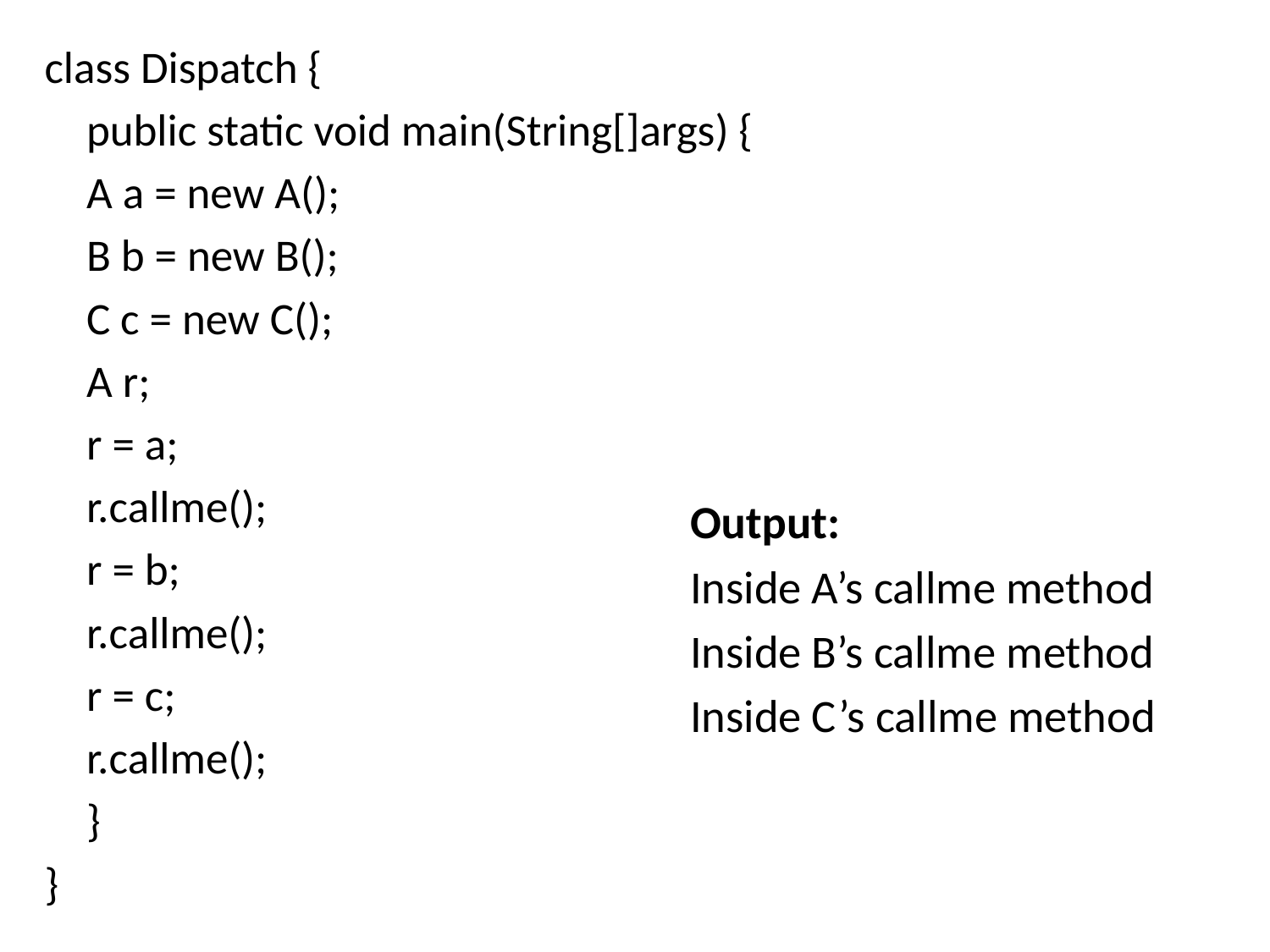

class Dispatch {
	public static void main(String[]args) {
		A a = new A();
		B b = new B();
		C c = new C();
		A r;
		r = a;
		r.callme();
		r = b;
		r.callme();
		r = c;
		r.callme();
	}
}

Output:
Inside A’s callme method
Inside B’s callme method
Inside C’s callme method